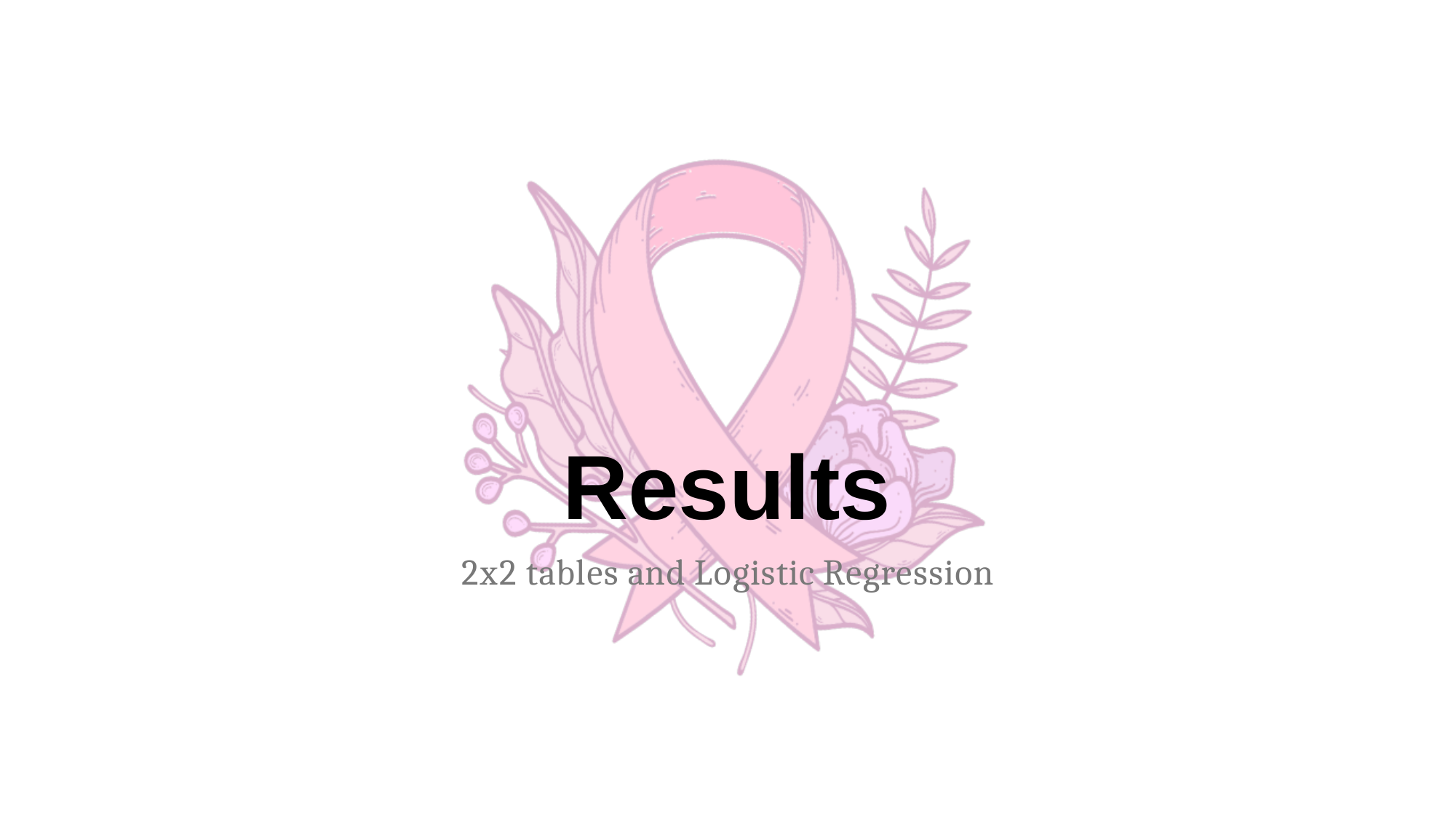

# Results
2x2 tables and Logistic Regression